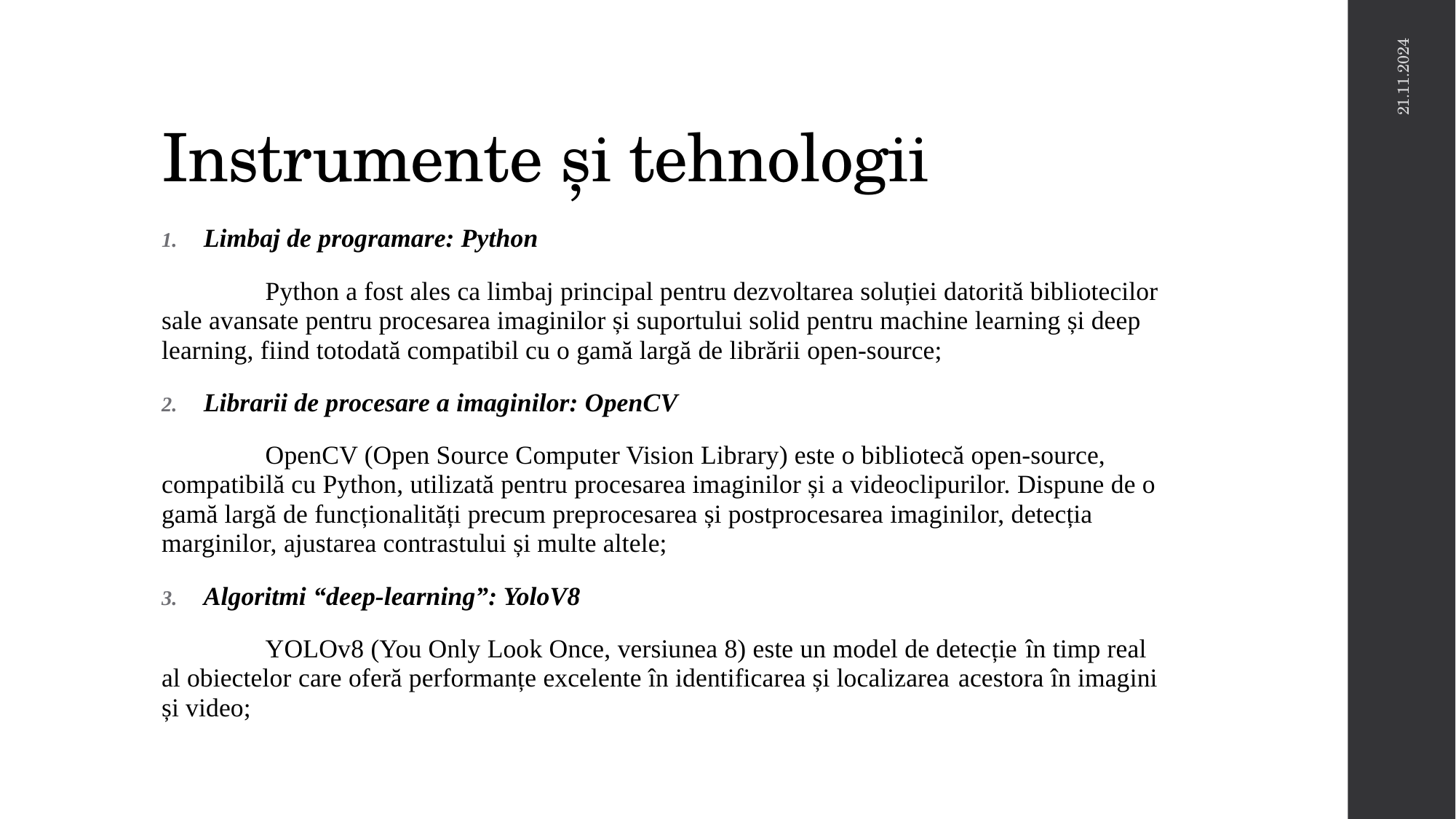

# Instrumente și tehnologii
21.11.2024
Limbaj de programare: Python
	Python a fost ales ca limbaj principal pentru dezvoltarea soluției datorită bibliotecilor sale avansate pentru procesarea imaginilor și suportului solid pentru machine learning și deep learning, fiind totodată compatibil cu o gamă largă de librării open-source;
Librarii de procesare a imaginilor: OpenCV
	OpenCV (Open Source Computer Vision Library) este o bibliotecă open-source, compatibilă cu Python, utilizată pentru procesarea imaginilor și a videoclipurilor. Dispune de o gamă largă de funcționalități precum preprocesarea și postprocesarea imaginilor, detecția marginilor, ajustarea contrastului și multe altele;
Algoritmi “deep-learning”: YoloV8
	YOLOv8 (You Only Look Once, versiunea 8) este un model de detecție în timp real al obiectelor care oferă performanțe excelente în identificarea și localizarea acestora în imagini și video;